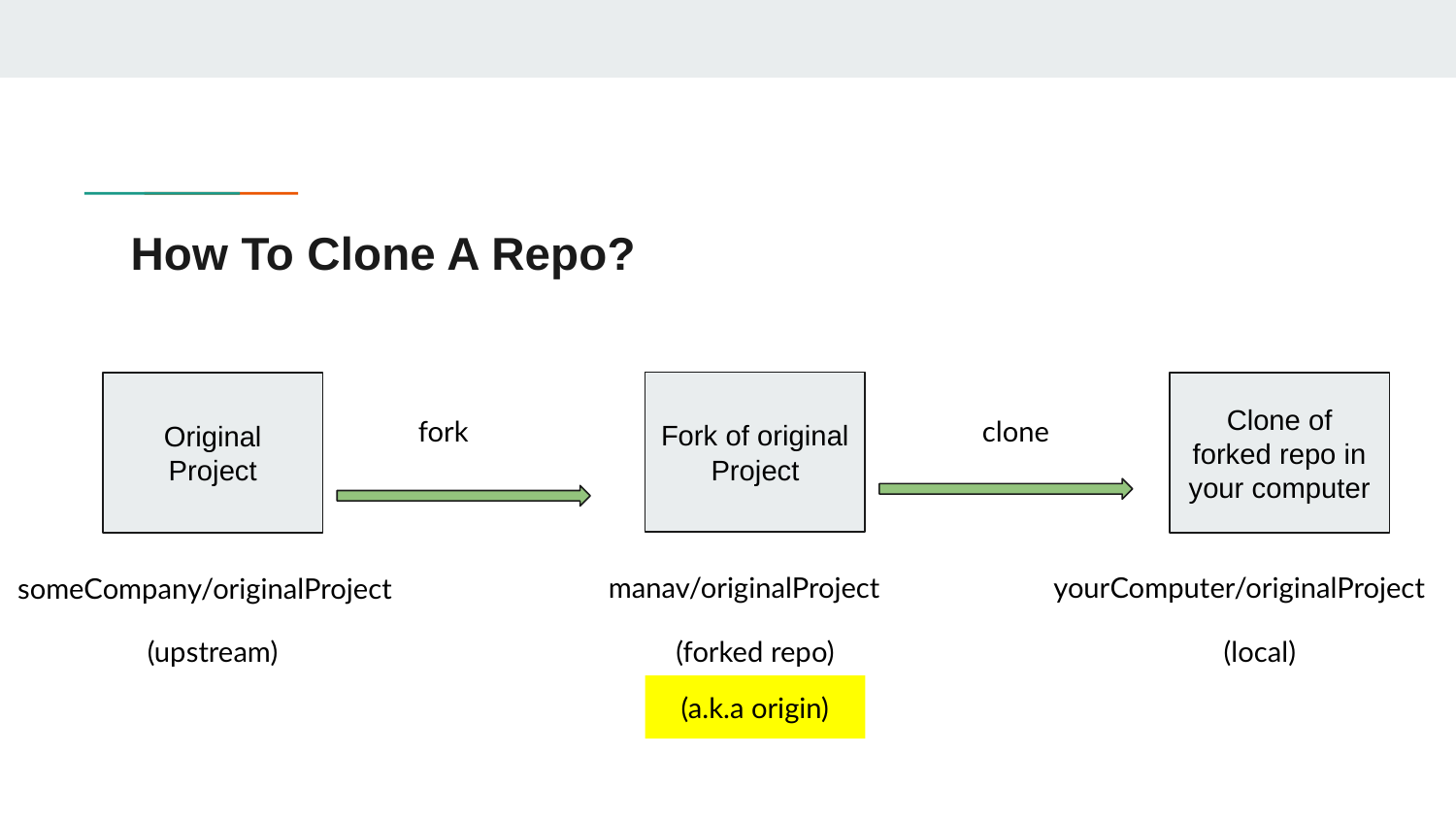

# How To Clone A Repo?
Fork of original Project
Original Project
Clone of forked repo in your computer
fork
clone

manav/originalProject
yourComputer/originalProject
someCompany/originalProject
(upstream)
(forked repo)
(local)
(a.k.a origin)